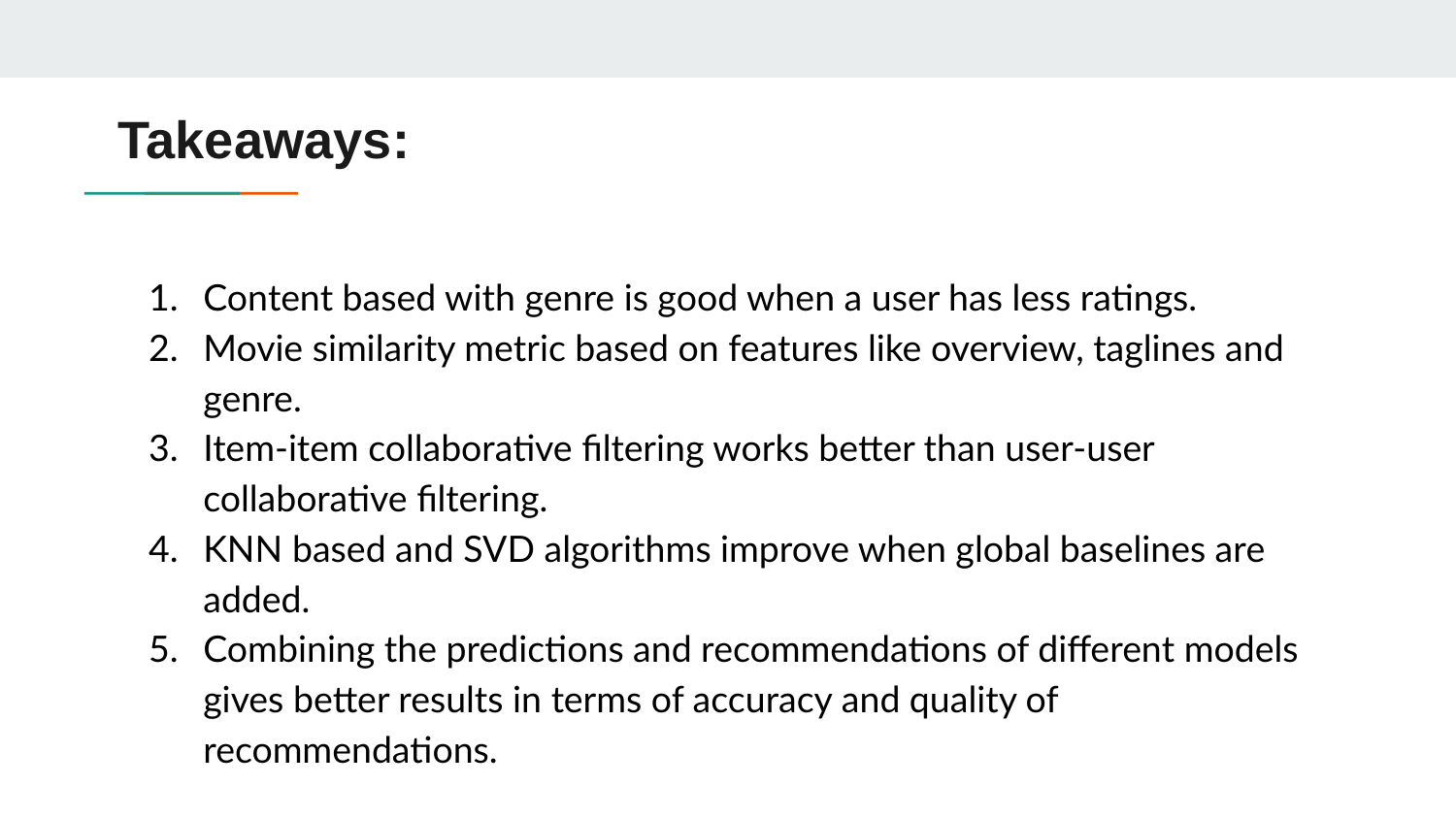

# Takeaways:
Content based with genre is good when a user has less ratings.
Movie similarity metric based on features like overview, taglines and genre.
Item-item collaborative filtering works better than user-user collaborative filtering.
KNN based and SVD algorithms improve when global baselines are added.
Combining the predictions and recommendations of different models gives better results in terms of accuracy and quality of recommendations.